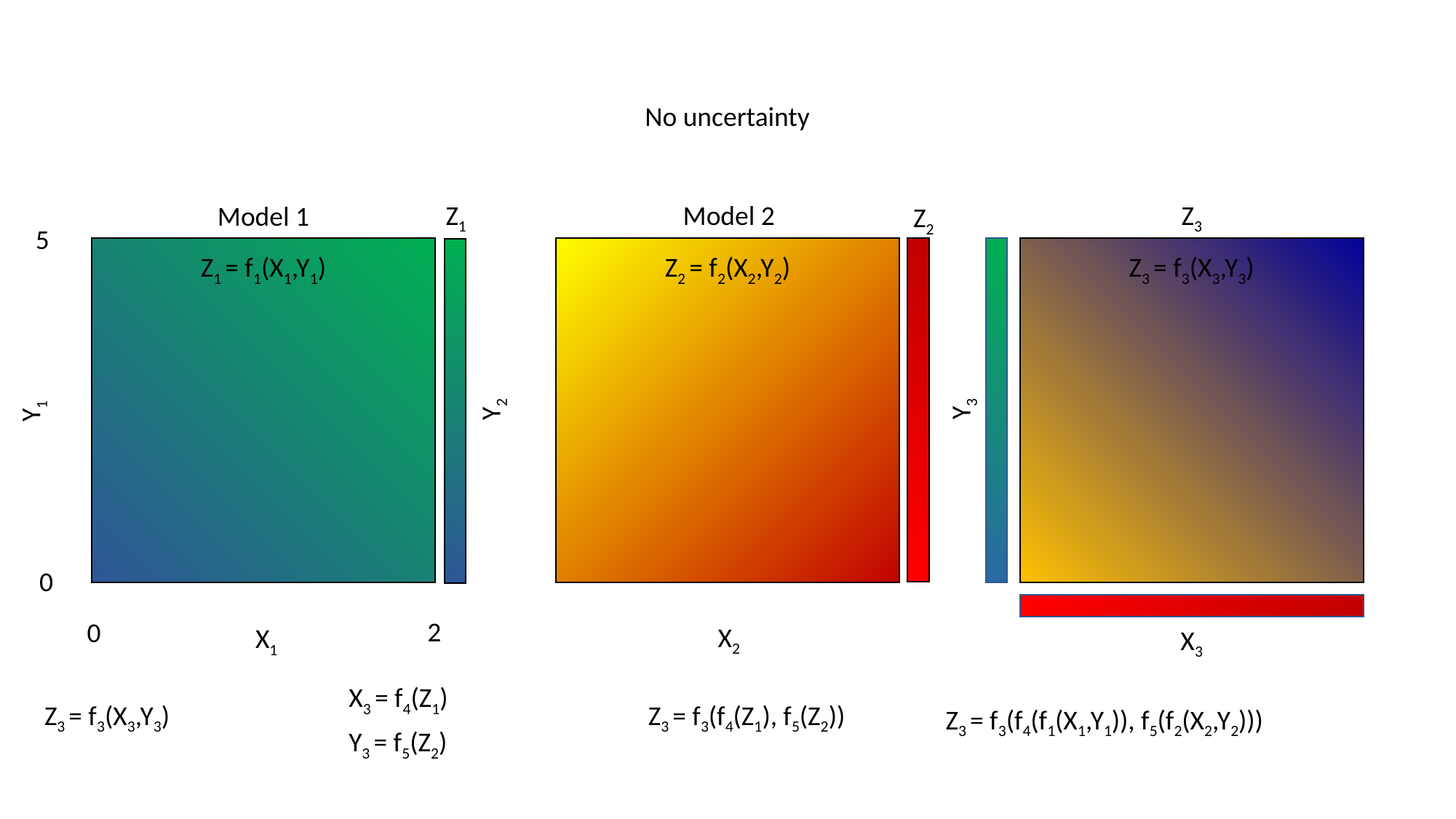

No uncertainty
Z1
Z3
Model 2
Model 1
Z2
5

Z1 = f1(X1,Y1)
Z2 = f2(X2,Y2)
Z3 = f3(X3,Y3)
Y3
Y2
Y1

0

2
0
X2
X1
X3
X3 = f4(Z1)
Z3 = f3(X3,Y3)
Z3 = f3(f4(Z1), f5(Z2))
Z3 = f3(f4(f1(X1,Y1)), f5(f2(X2,Y2)))
Y3 = f5(Z2)